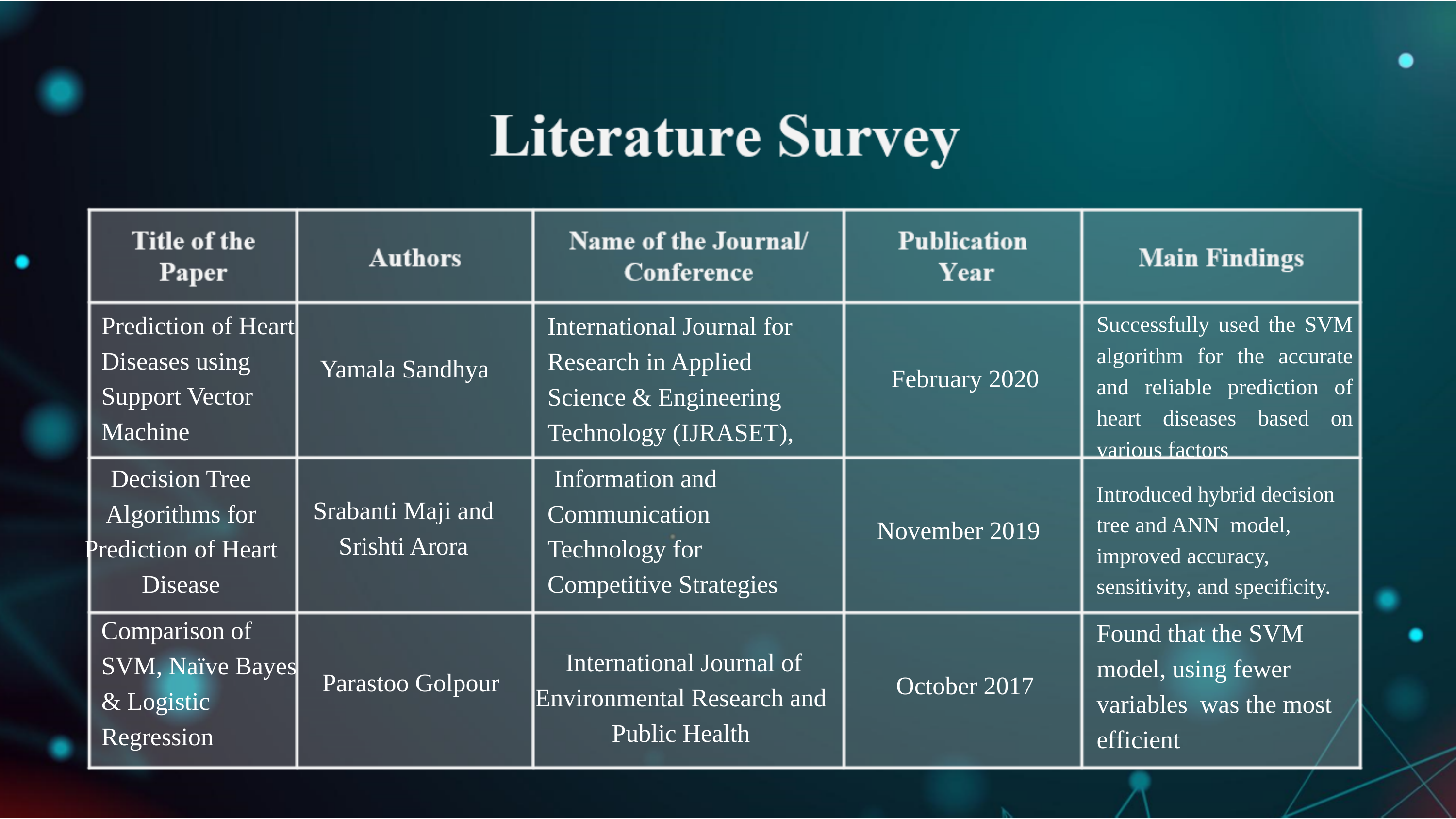

Prediction of Heart Diseases using Support Vector Machine
International Journal for Research in Applied Science & Engineering Technology (IJRASET),
Successfully used the SVM algorithm for the accurate and reliable prediction of heart diseases based on various factors
Yamala Sandhya
February 2020
Decision Tree Algorithms for Prediction of Heart Disease
 Information and Communication Technology for Competitive Strategies
Introduced hybrid decision tree and ANN  model, improved accuracy, sensitivity, and specificity.
Srabanti Maji and Srishti Arora
November 2019
Comparison of SVM, Naïve Bayes & Logistic Regression
Found that the SVM model, using fewer variables  was the most efficient
 International Journal of Environmental Research and Public Health
Parastoo Golpour
October 2017